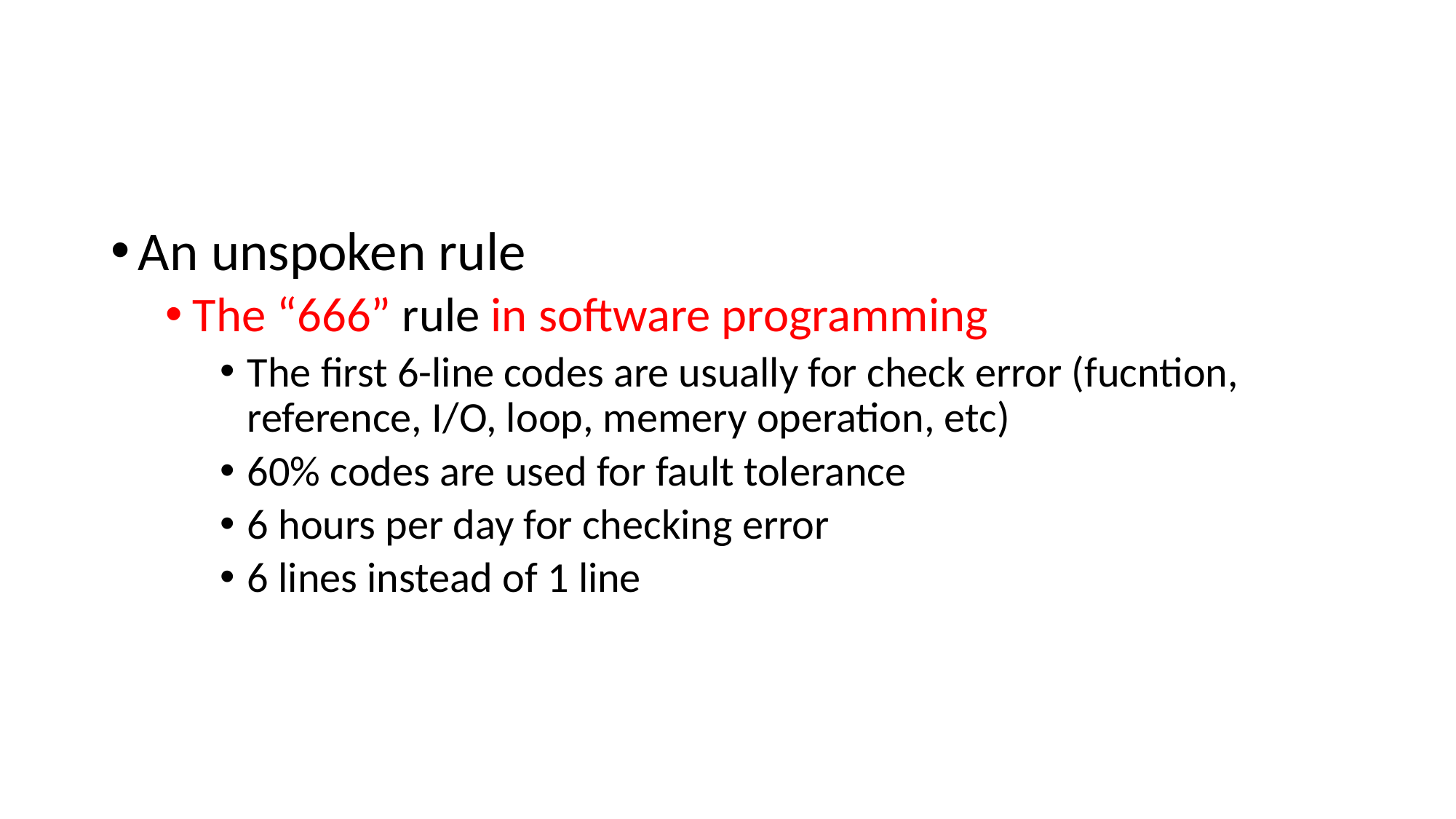

An unspoken rule
The “666” rule in software programming
The first 6-line codes are usually for check error (fucntion, reference, I/O, loop, memery operation, etc)
60% codes are used for fault tolerance
6 hours per day for checking error
6 lines instead of 1 line